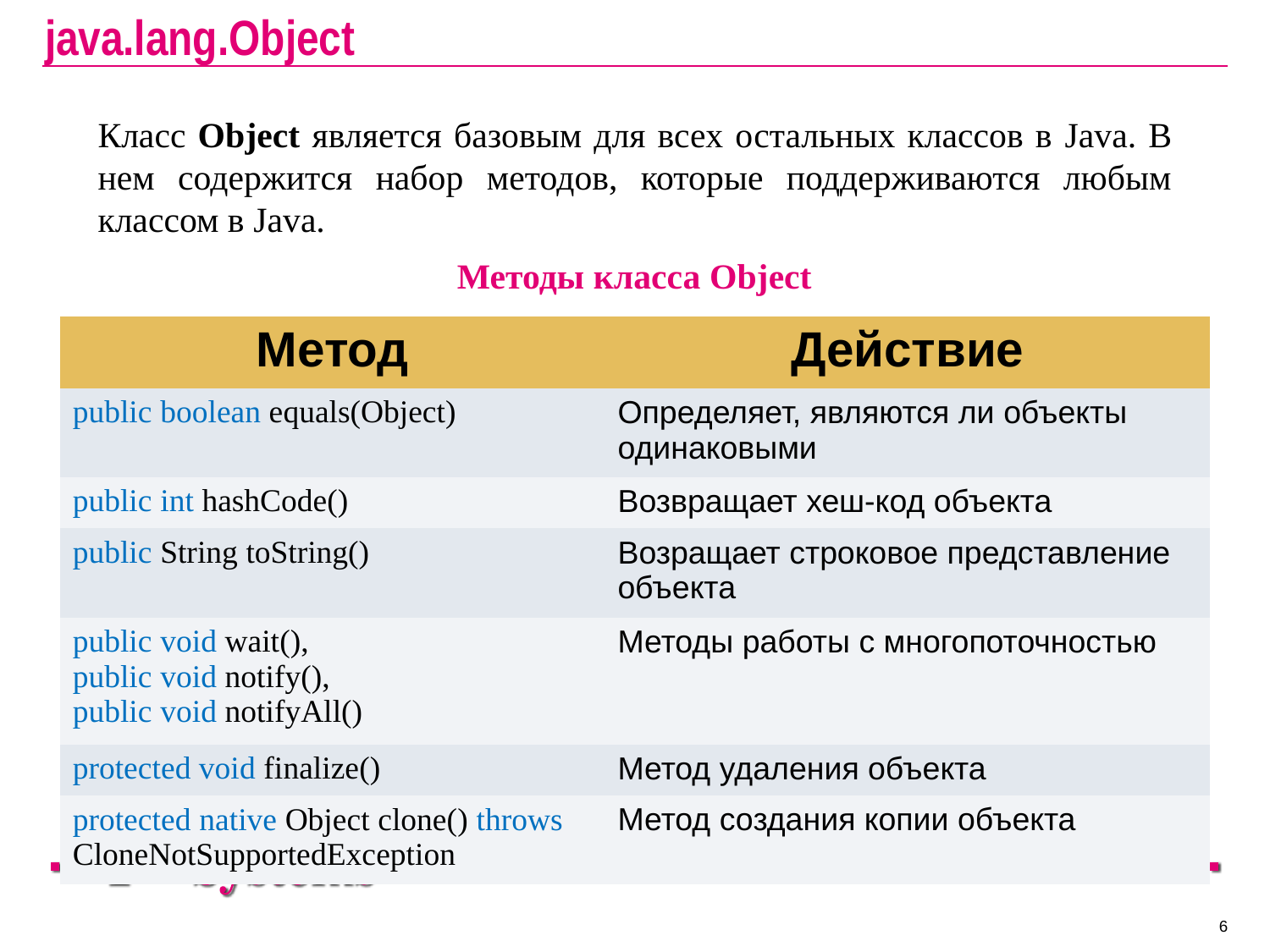

# java.lang.Object
Класс Object является базовым для всех остальных классов в Java. В нем содержится набор методов, которые поддерживаются любым классом в Java.
Методы класса Object
| Метод | Действие |
| --- | --- |
| public boolean equals(Object) | Определяет, являются ли объекты одинаковыми |
| public int hashCode() | Возвращает хеш-код объекта |
| public String toString() | Возращает строковое представление объекта |
| public void wait(), public void notify(), public void notifyAll() | Методы работы с многопоточностью |
| protected void finalize() | Метод удаления объекта |
| protected native Object clone() throws CloneNotSupportedException | Метод создания копии объекта |
6